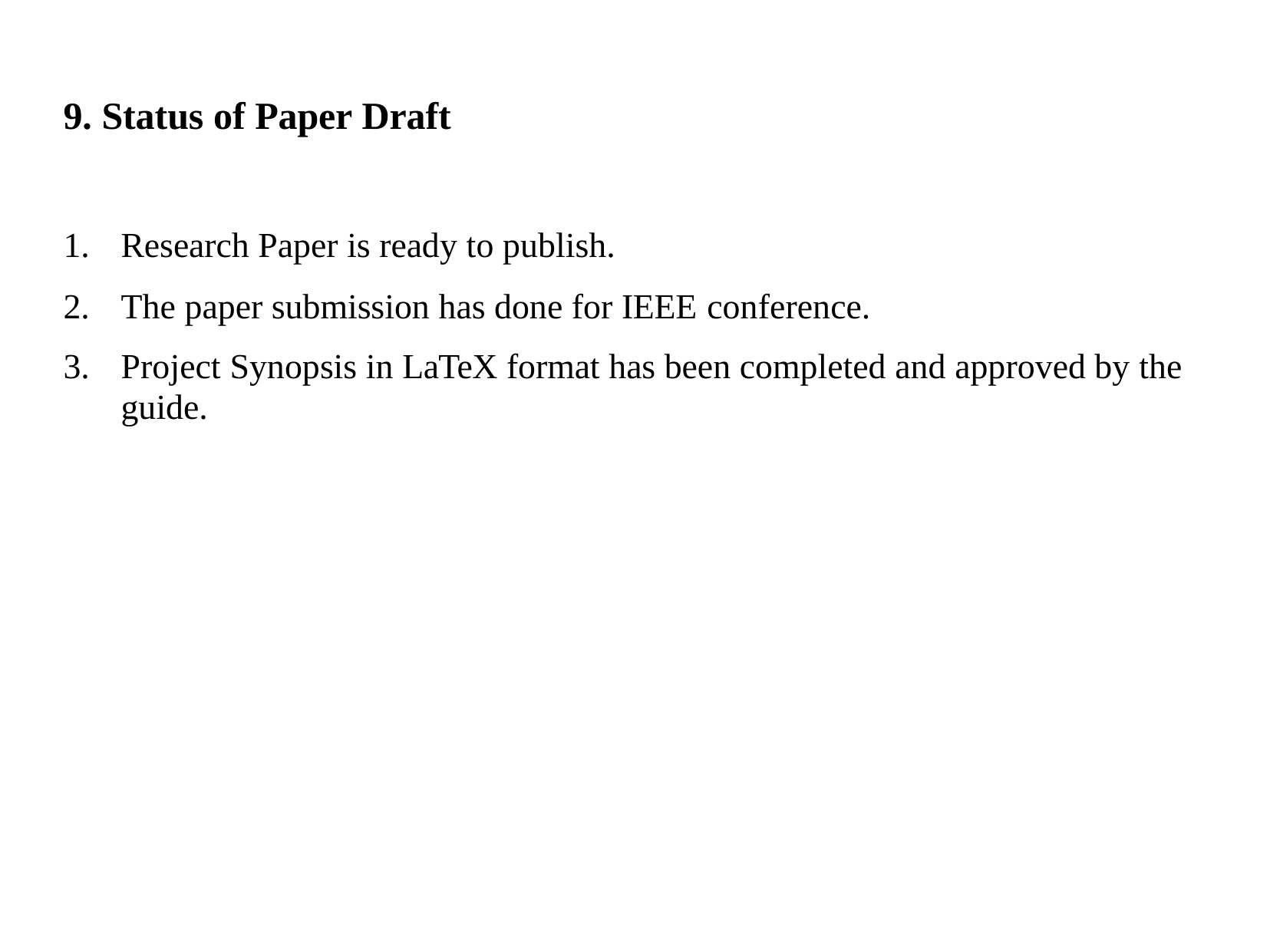

# 9. Status of Paper Draft
Research Paper is ready to publish.
The paper submission has done for IEEE conference.
Project Synopsis in LaTeX format has been completed and approved by the
guide.